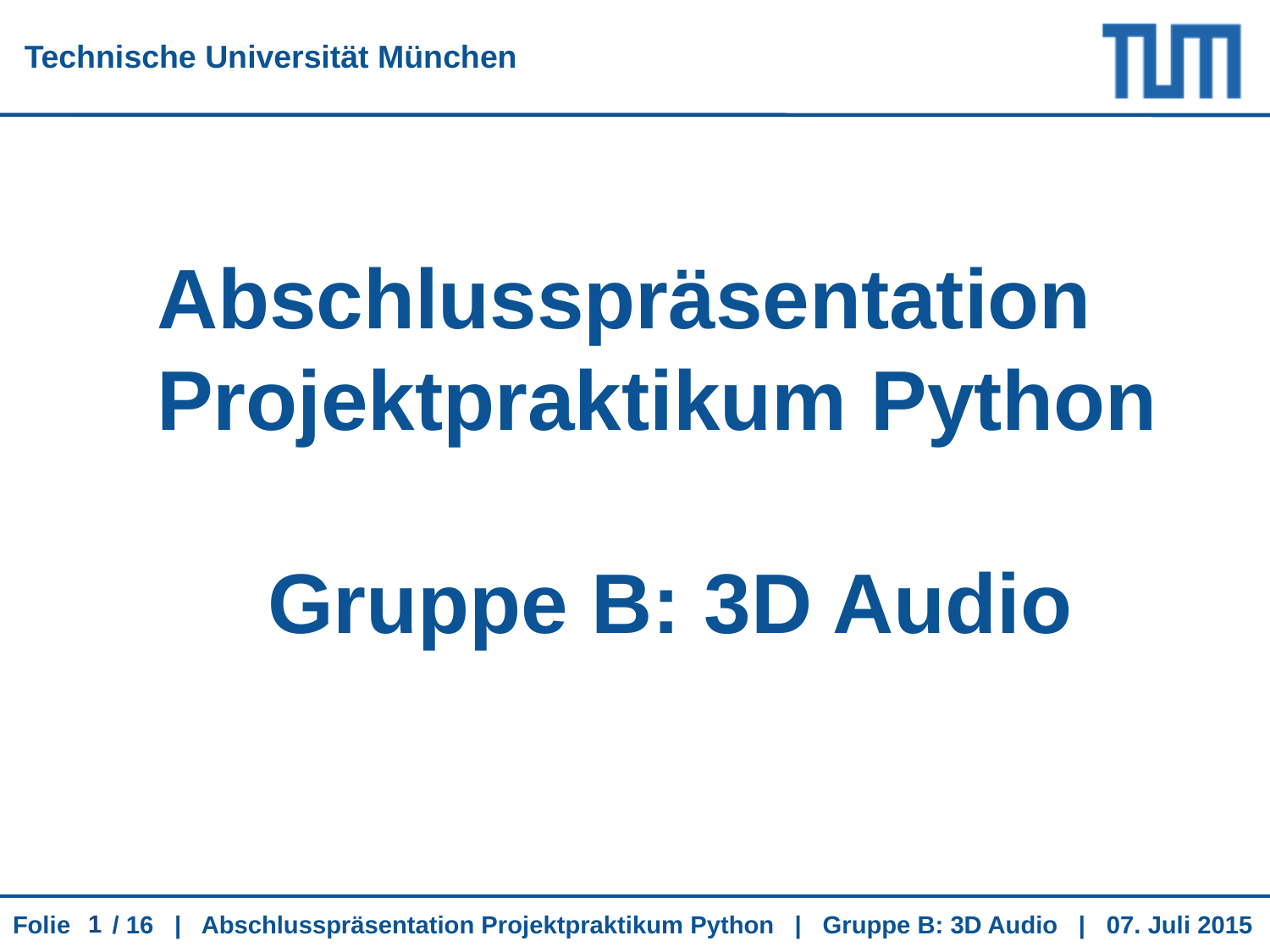

Abschlusspräsentation Projektpraktikum Python

Gruppe B: 3D Audio
1